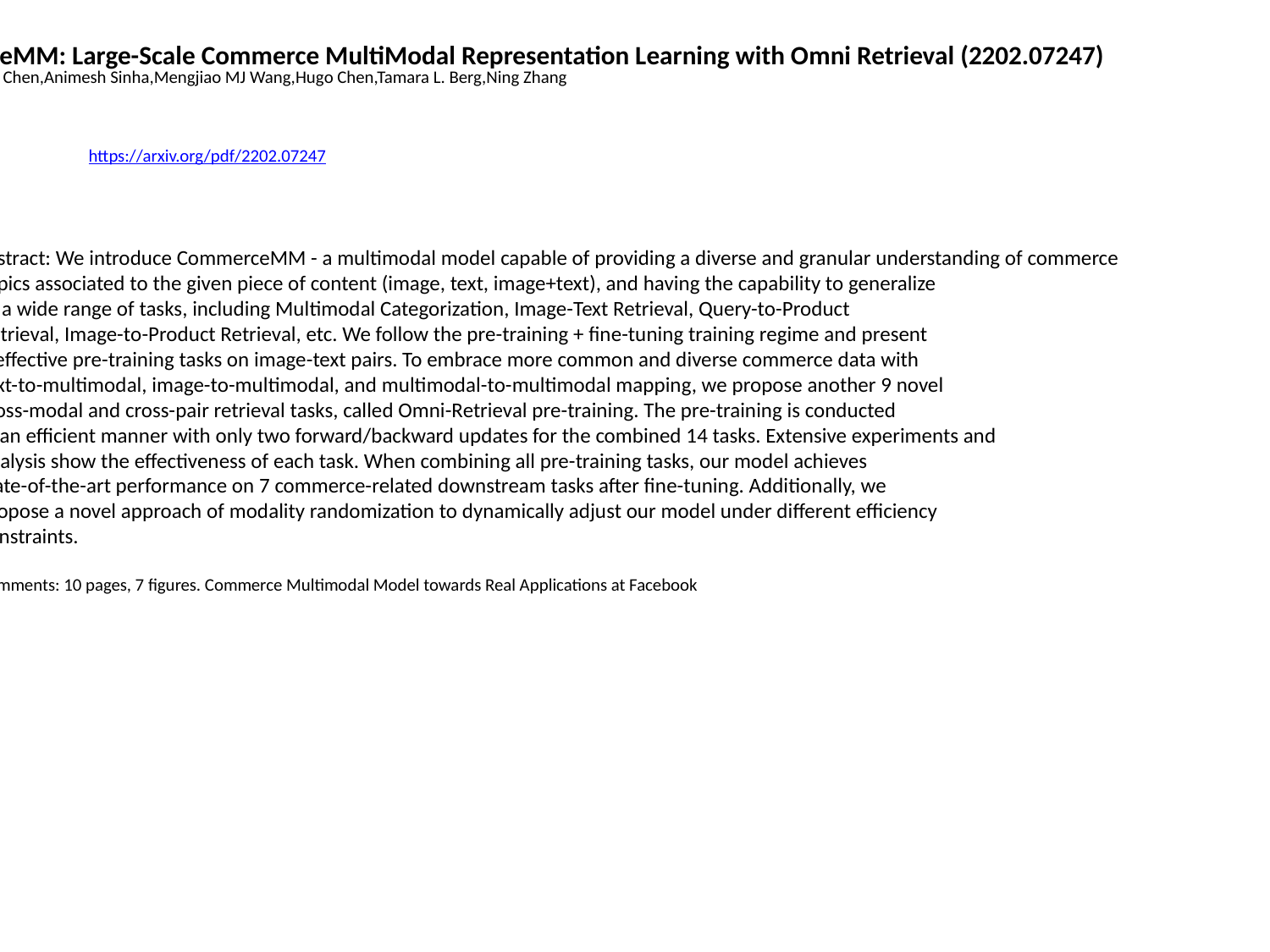

CommerceMM: Large-Scale Commerce MultiModal Representation Learning with Omni Retrieval (2202.07247)
Licheng Yu,Jun Chen,Animesh Sinha,Mengjiao MJ Wang,Hugo Chen,Tamara L. Berg,Ning Zhang

https://arxiv.org/pdf/2202.07247

Abstract: We introduce CommerceMM - a multimodal model capable of providing a diverse and granular understanding of commerce
 topics associated to the given piece of content (image, text, image+text), and having the capability to generalize
 to a wide range of tasks, including Multimodal Categorization, Image-Text Retrieval, Query-to-Product
 Retrieval, Image-to-Product Retrieval, etc. We follow the pre-training + fine-tuning training regime and present
 5 effective pre-training tasks on image-text pairs. To embrace more common and diverse commerce data with
 text-to-multimodal, image-to-multimodal, and multimodal-to-multimodal mapping, we propose another 9 novel
 cross-modal and cross-pair retrieval tasks, called Omni-Retrieval pre-training. The pre-training is conducted
 in an efficient manner with only two forward/backward updates for the combined 14 tasks. Extensive experiments and
 analysis show the effectiveness of each task. When combining all pre-training tasks, our model achieves
 state-of-the-art performance on 7 commerce-related downstream tasks after fine-tuning. Additionally, we
 propose a novel approach of modality randomization to dynamically adjust our model under different efficiency
 constraints.
 Comments: 10 pages, 7 figures. Commerce Multimodal Model towards Real Applications at Facebook